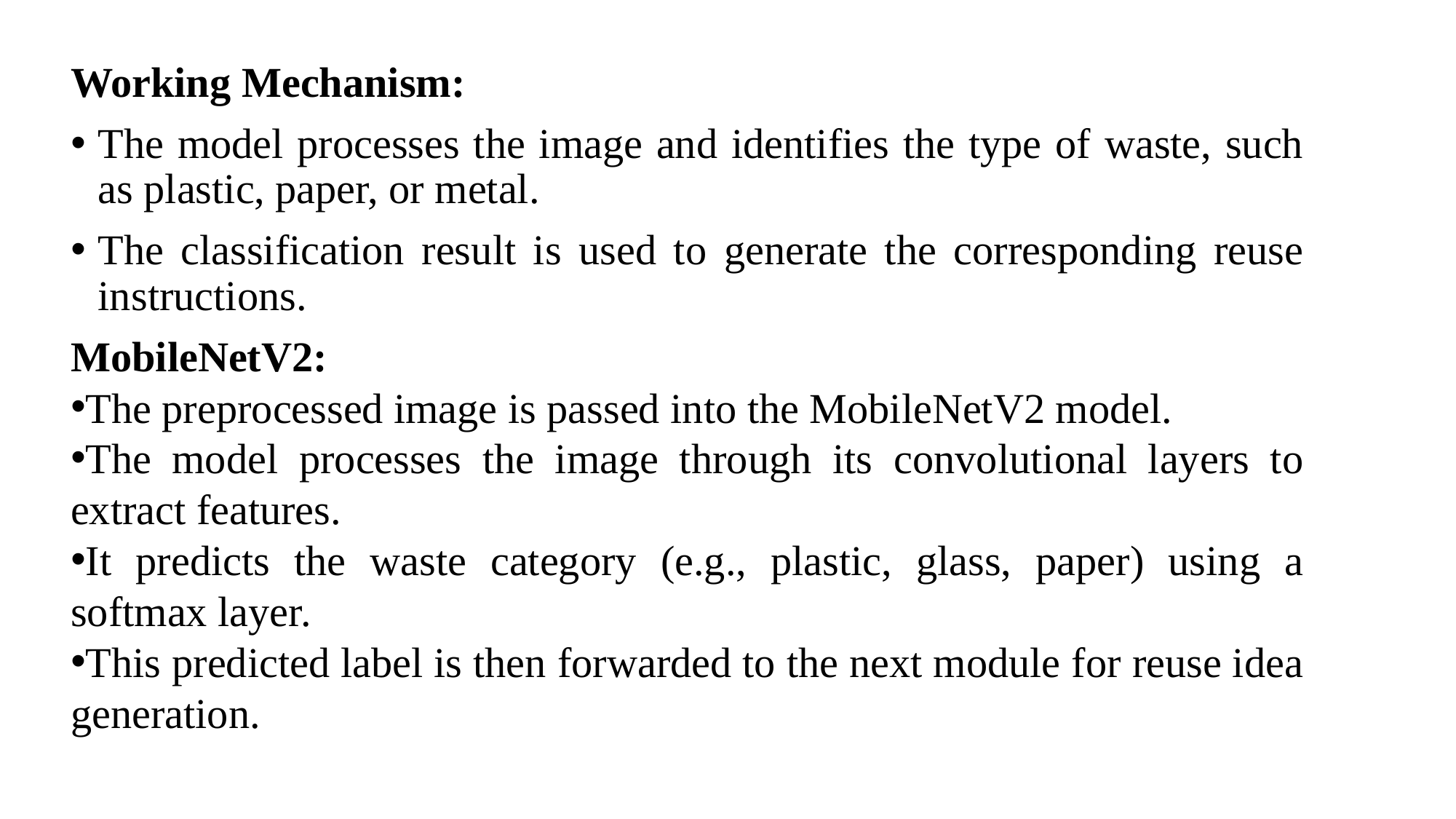

Working Mechanism:
The model processes the image and identifies the type of waste, such as plastic, paper, or metal.
The classification result is used to generate the corresponding reuse instructions.
MobileNetV2:
The preprocessed image is passed into the MobileNetV2 model.
The model processes the image through its convolutional layers to extract features.
It predicts the waste category (e.g., plastic, glass, paper) using a softmax layer.
This predicted label is then forwarded to the next module for reuse idea generation.